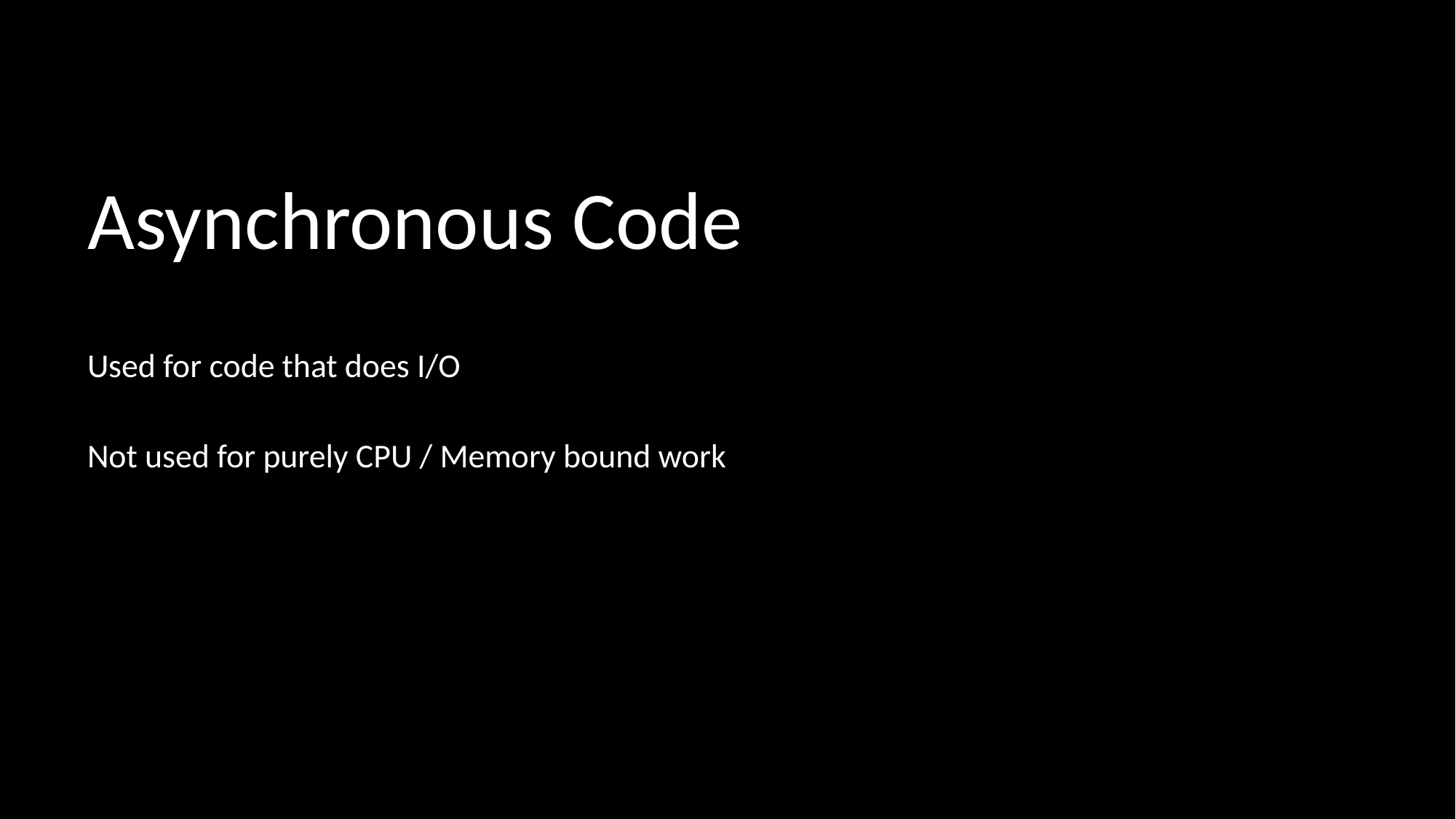

# Asynchronous Code
Used for code that does I/O

Not used for purely CPU / Memory bound work